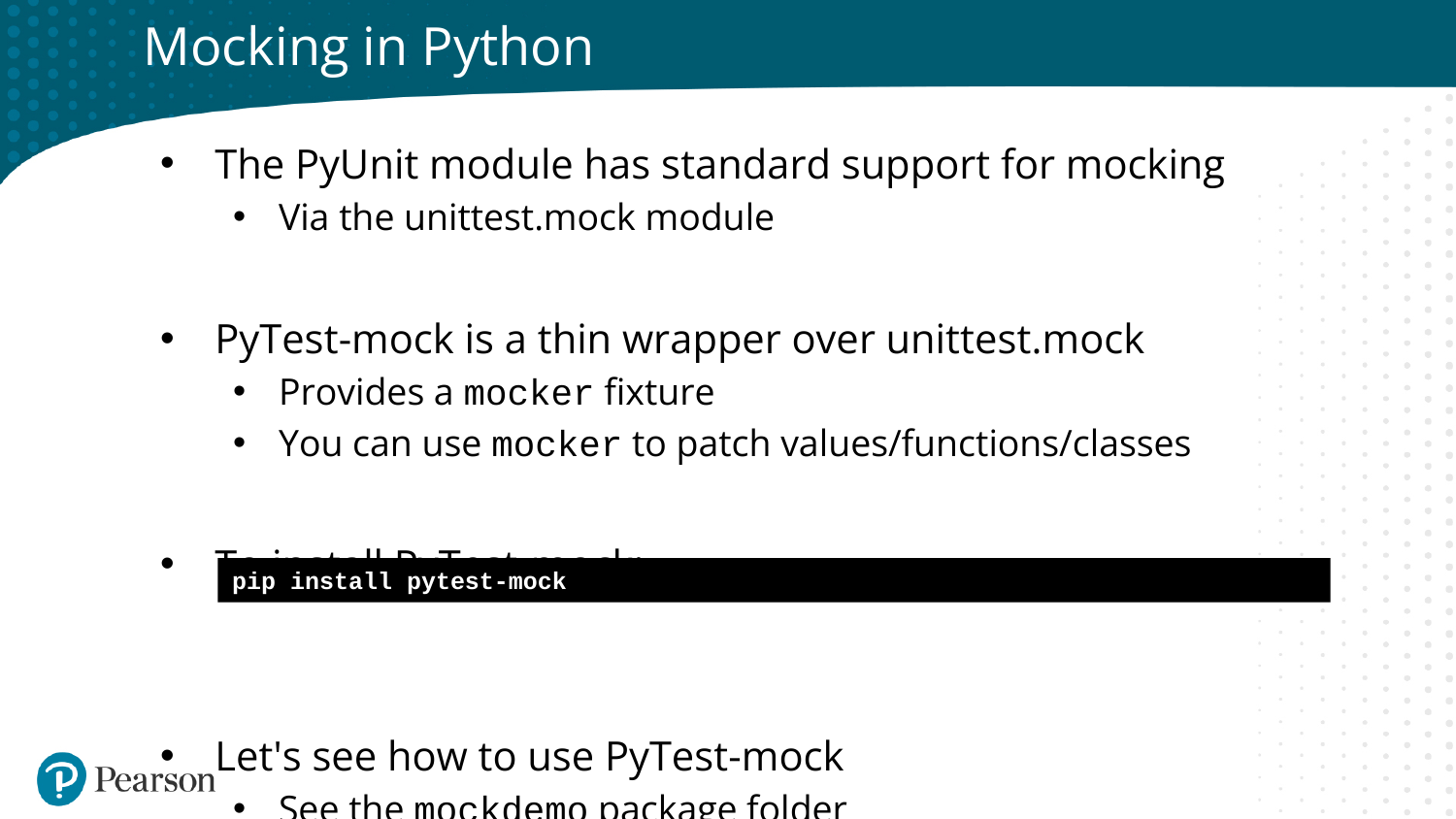

# Mocking in Python
The PyUnit module has standard support for mocking
Via the unittest.mock module

PyTest-mock is a thin wrapper over unittest.mock
Provides a mocker fixture
You can use mocker to patch values/functions/classes

To install PyTest-mock:

Let's see how to use PyTest-mock
See the mockdemo package folder

pip install pytest-mock